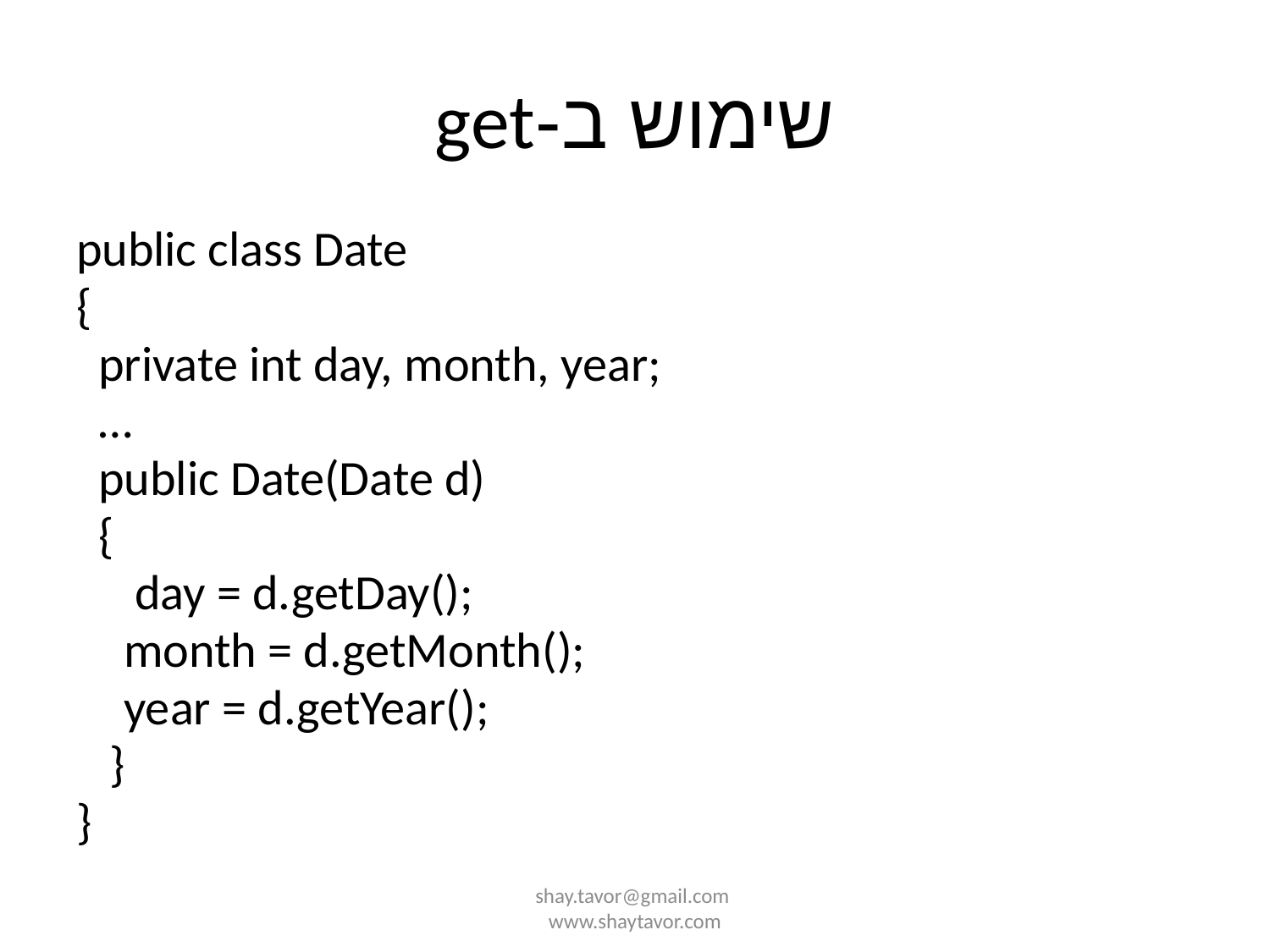

# שימוש ב-get
public class Date
{
  private int day, month, year;
  …
  public Date(Date d)
  {
	 day = d.getDay();
	month = d.getMonth();
	year = d.getYear();
   }
}
shay.tavor@gmail.com  www.shaytavor.com